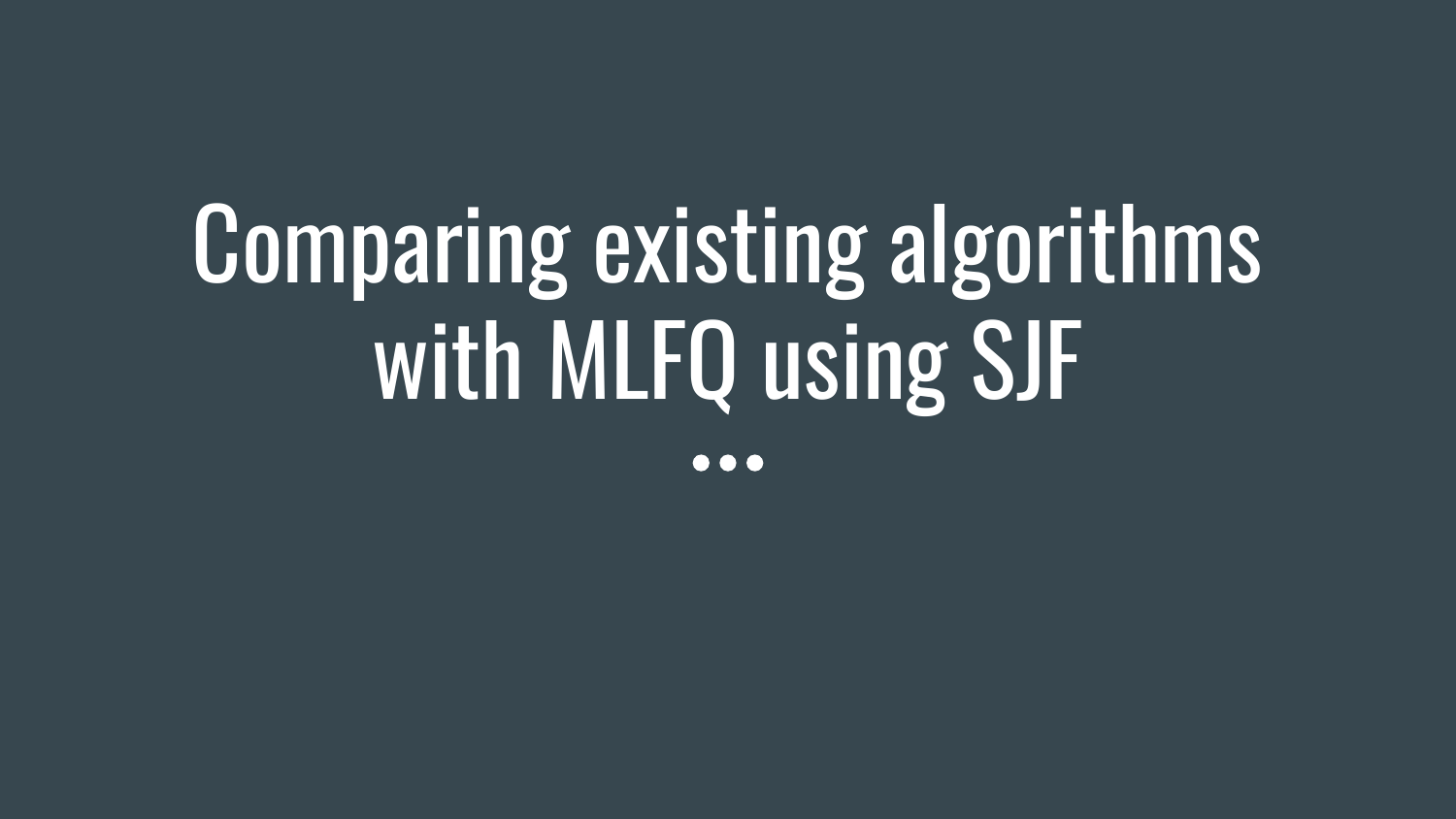

# Comparing existing algorithms with MLFQ using SJF